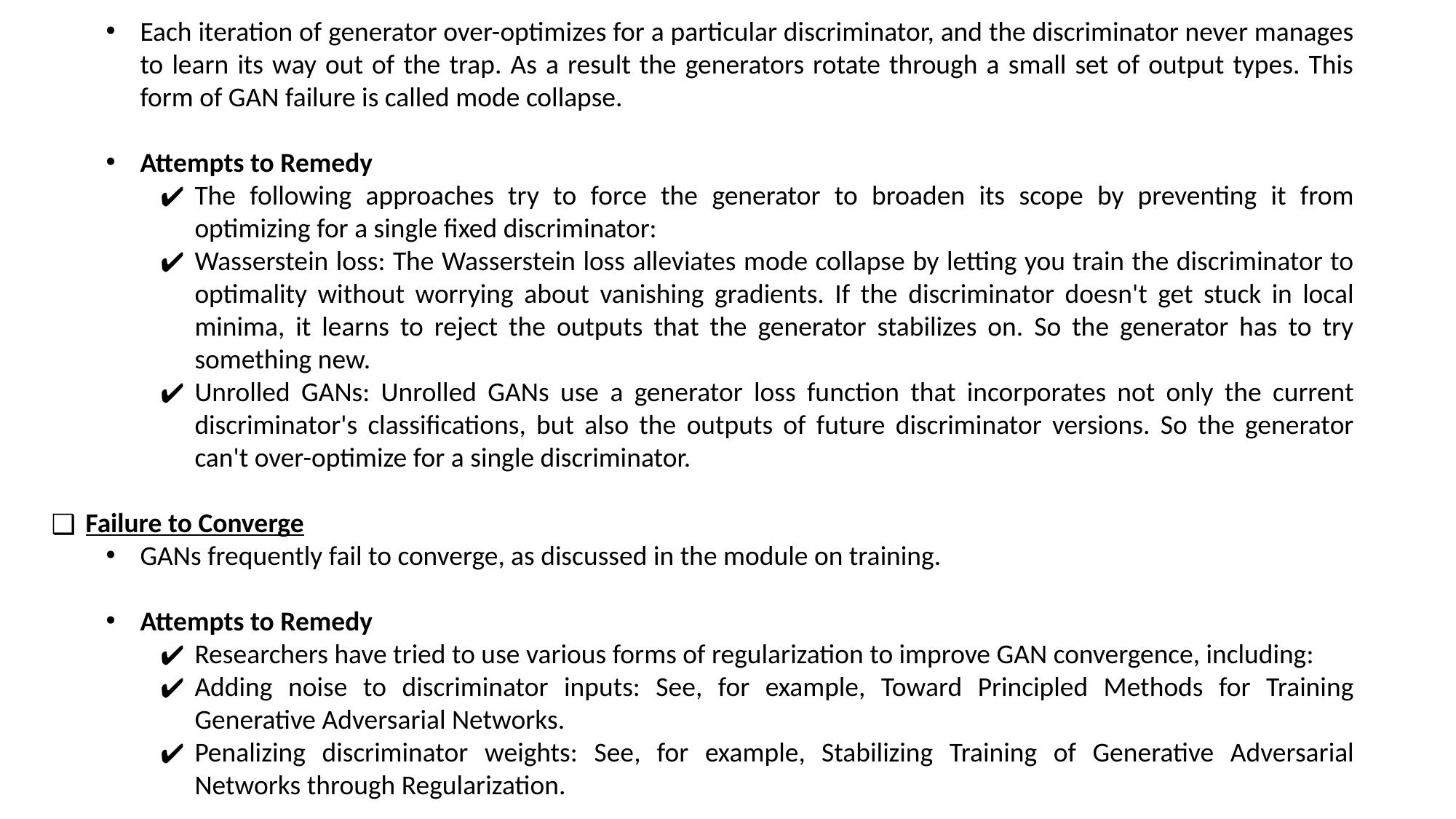

Each iteration of generator over-optimizes for a particular discriminator, and the discriminator never manages to learn its way out of the trap. As a result the generators rotate through a small set of output types. This form of GAN failure is called mode collapse.

Attempts to Remedy
The following approaches try to force the generator to broaden its scope by preventing it from optimizing for a single fixed discriminator:
Wasserstein loss: The Wasserstein loss alleviates mode collapse by letting you train the discriminator to optimality without worrying about vanishing gradients. If the discriminator doesn't get stuck in local minima, it learns to reject the outputs that the generator stabilizes on. So the generator has to try something new.
Unrolled GANs: Unrolled GANs use a generator loss function that incorporates not only the current discriminator's classifications, but also the outputs of future discriminator versions. So the generator can't over-optimize for a single discriminator.

Failure to Converge
GANs frequently fail to converge, as discussed in the module on training.

Attempts to Remedy
Researchers have tried to use various forms of regularization to improve GAN convergence, including:
Adding noise to discriminator inputs: See, for example, Toward Principled Methods for Training Generative Adversarial Networks.
Penalizing discriminator weights: See, for example, Stabilizing Training of Generative Adversarial Networks through Regularization.